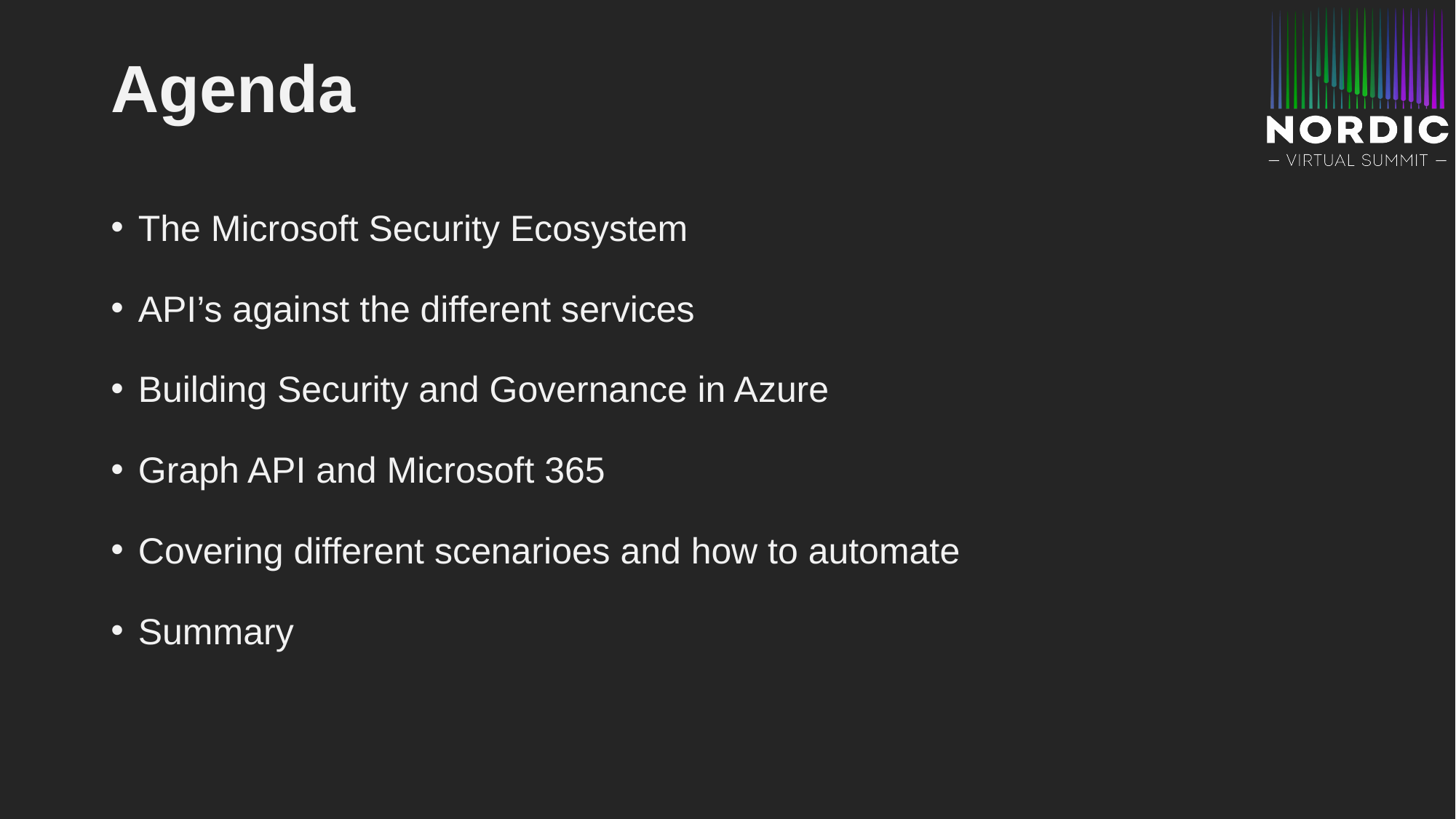

# Agenda
The Microsoft Security Ecosystem
API’s against the different services
Building Security and Governance in Azure
Graph API and Microsoft 365
Covering different scenarioes and how to automate
Summary